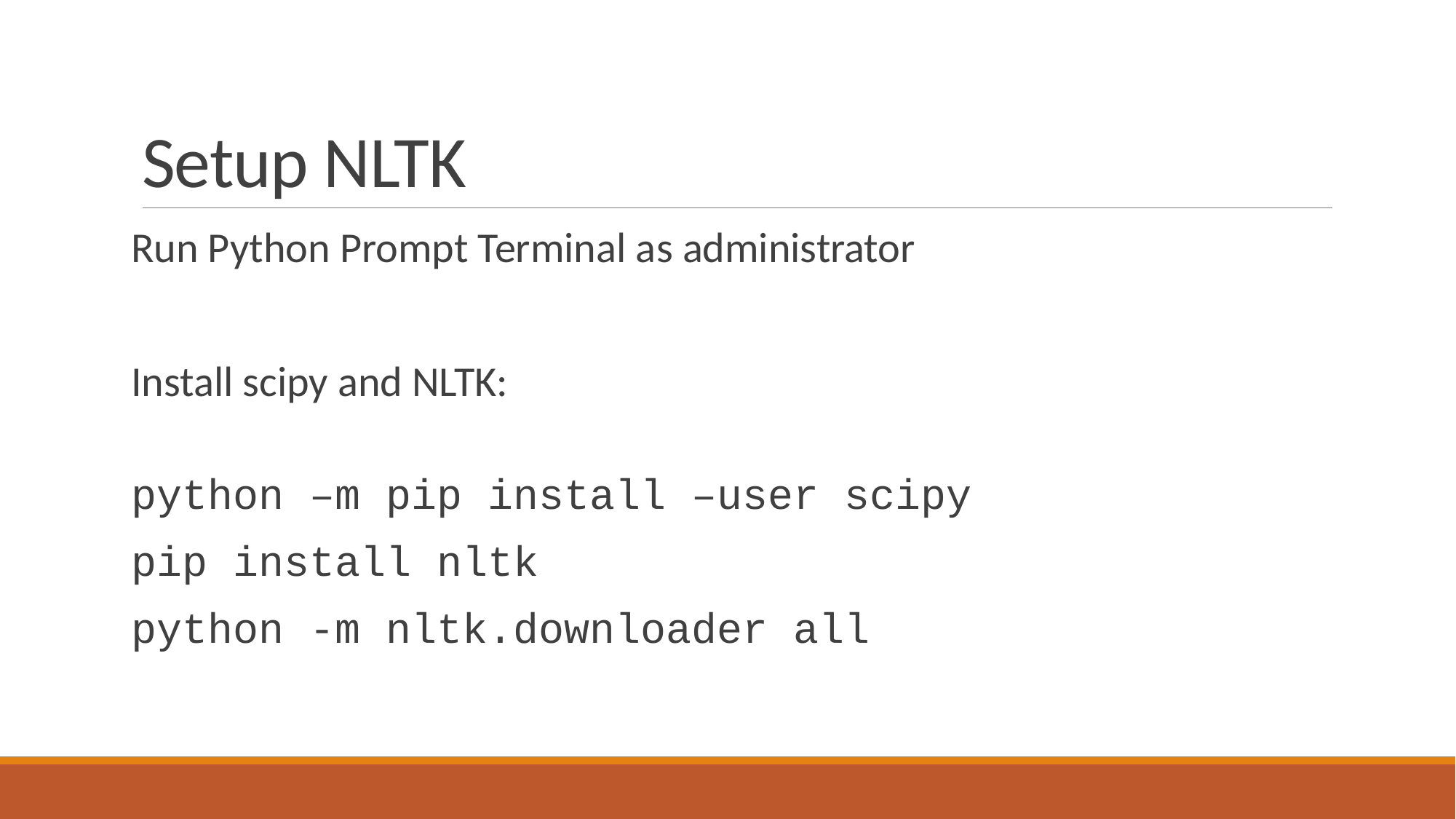

# Setup NLTK
Run Python Prompt Terminal as administrator

Install scipy and NLTK:
python –m pip install –user scipy
pip install nltk
python -m nltk.downloader all